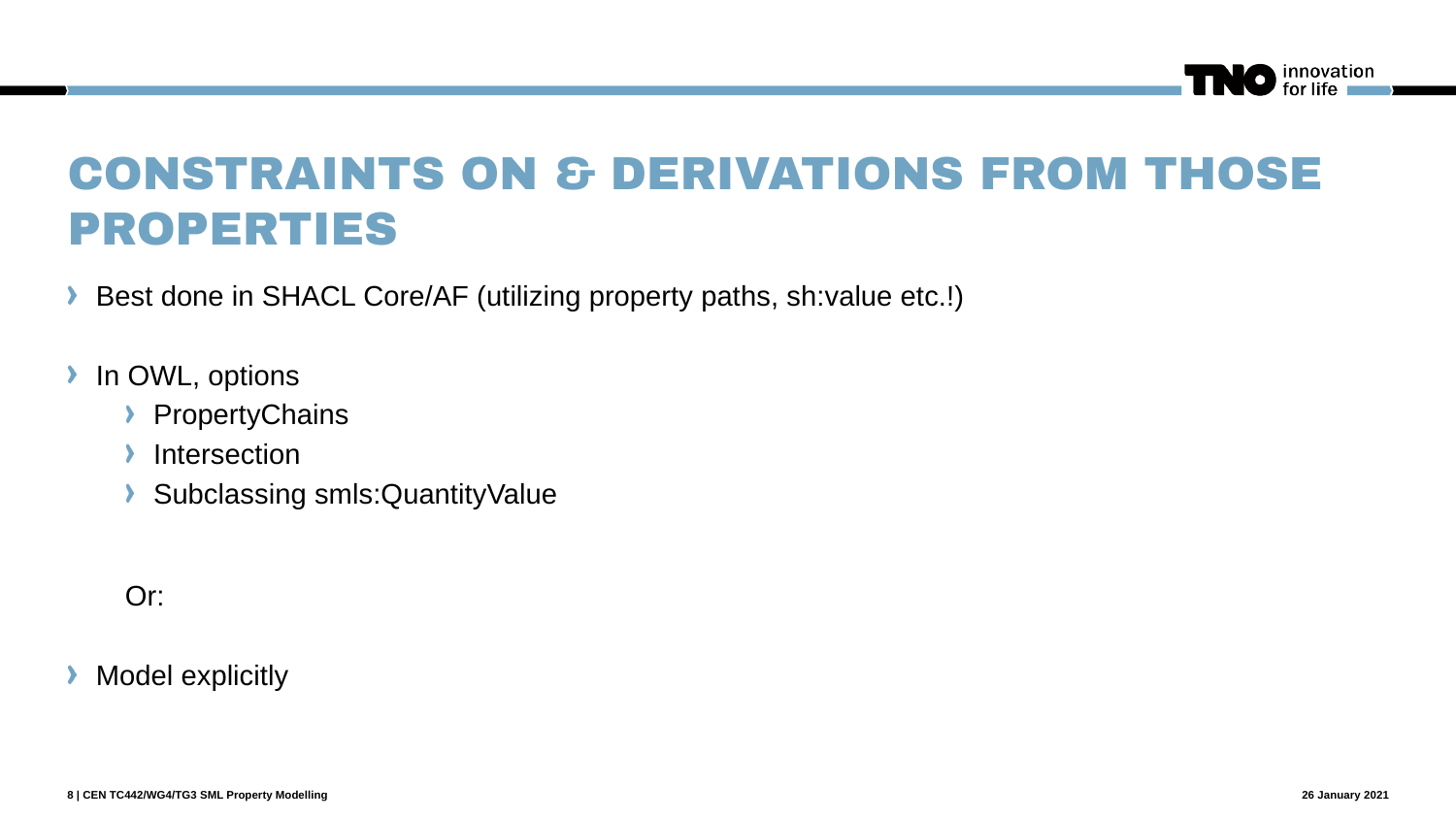

# Constraints on & derivations from those properties
Best done in SHACL Core/AF (utilizing property paths, sh:value etc.!)

In OWL, options
PropertyChains
Intersection
Subclassing smls:QuantityValue

Or:

Model explicitly
26 January 2021
8 | CEN TC442/WG4/TG3 SML Property Modelling